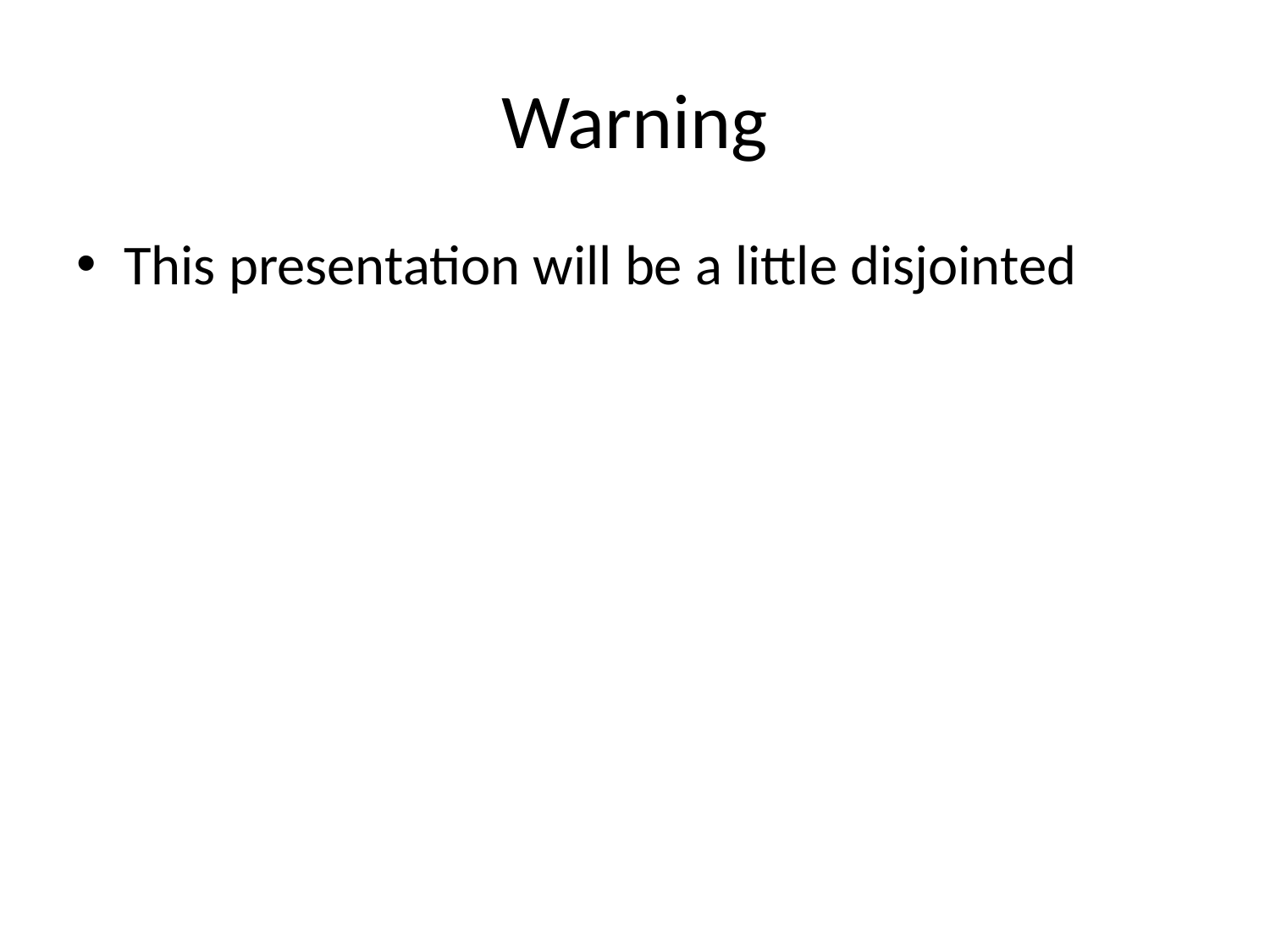

# Warning
This presentation will be a little disjointed